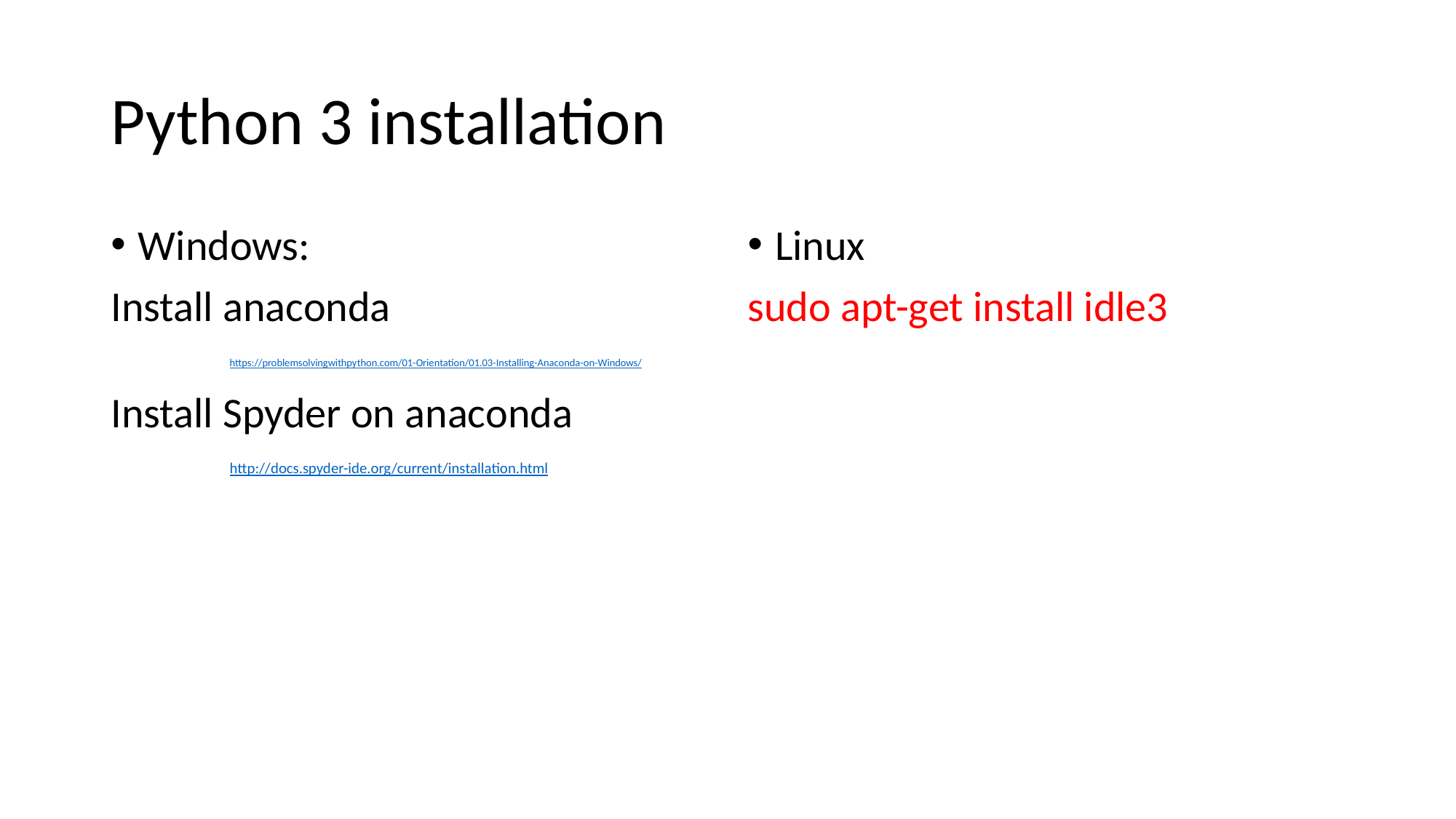

# Python 3 installation
Windows:
Install anaconda
 	 https://problemsolvingwithpython.com/01-Orientation/01.03-Installing-Anaconda-on-Windows/
Install Spyder on anaconda
	 http://docs.spyder-ide.org/current/installation.html

Linux
sudo apt-get install idle3